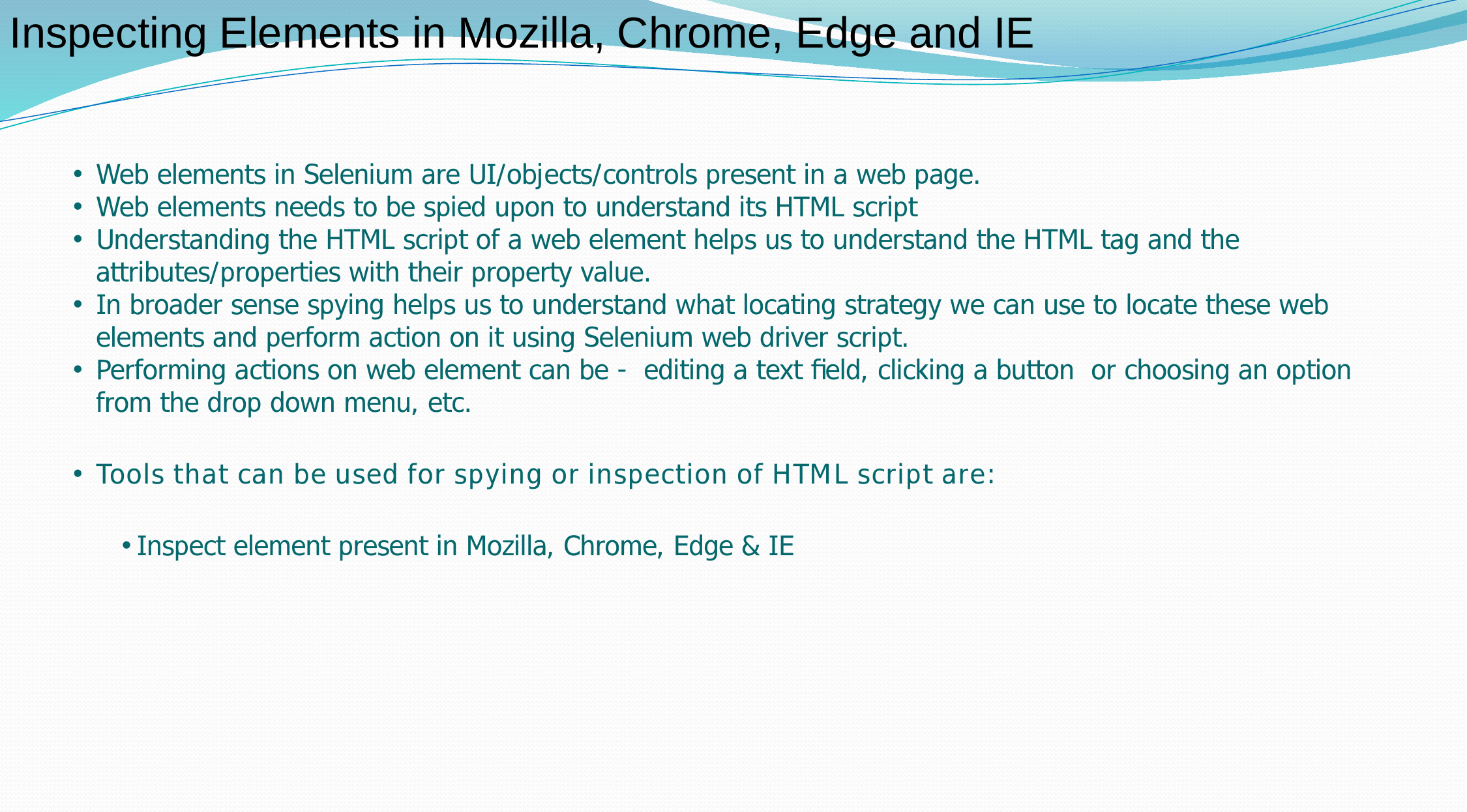

Inspecting Elements in Mozilla, Chrome, Edge and IE

Web elements in Selenium are UI/objects/controls present in a web page.
Web elements needs to be spied upon to understand its HTML script
Understanding the HTML script of a web element helps us to understand the HTML tag and the attributes/properties with their property value.
In broader sense spying helps us to understand what locating strategy we can use to locate these web elements and perform action on it using Selenium web driver script.
Performing actions on web element can be -  editing a text field, clicking a button  or choosing an option from the drop down menu, etc.

Tools that can be used for spying or inspection of HTML script are:

Inspect element present in Mozilla, Chrome, Edge & IE